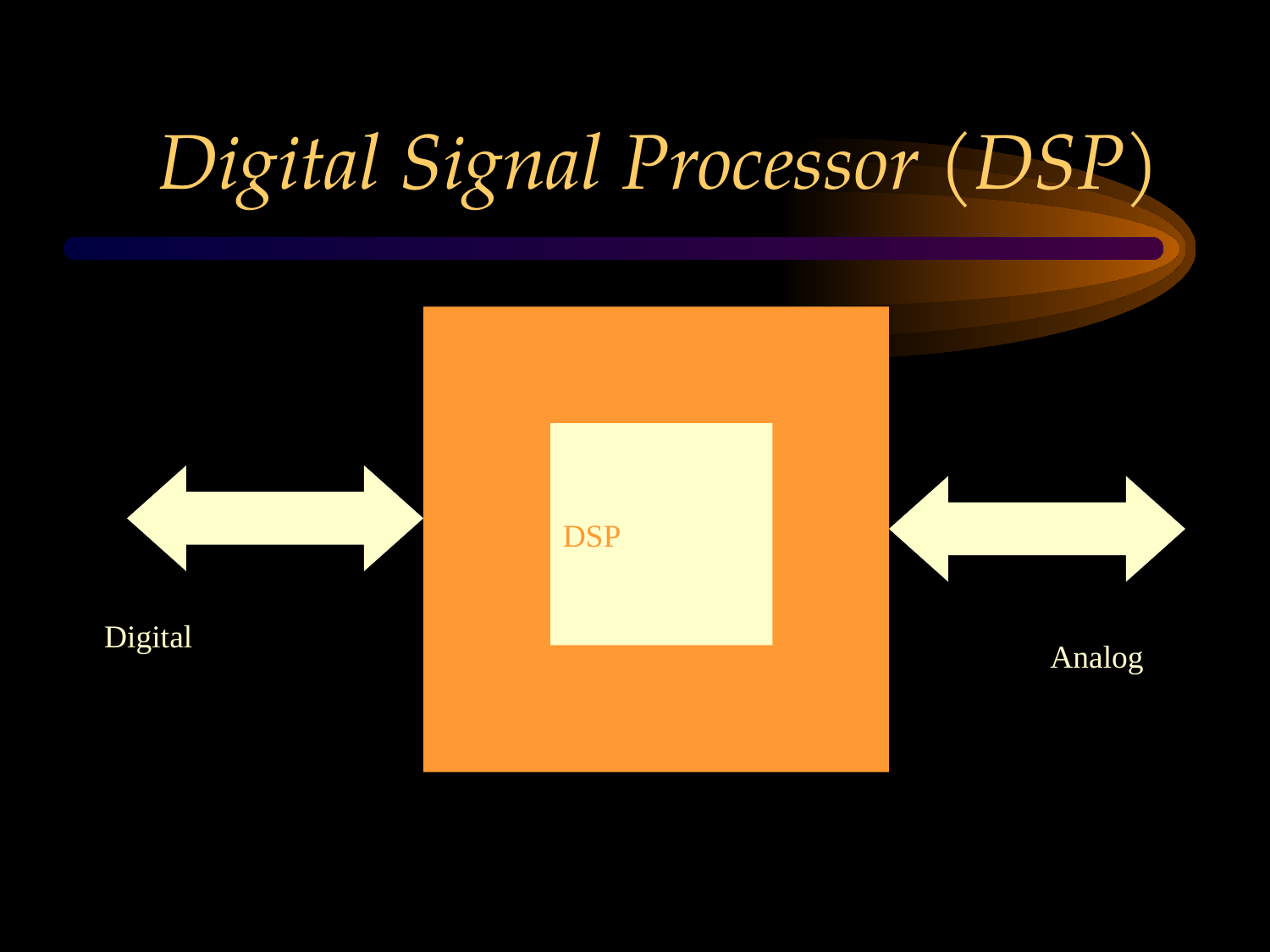

# Digital Signal Processor (DSP)

DSP

Digital
Analog